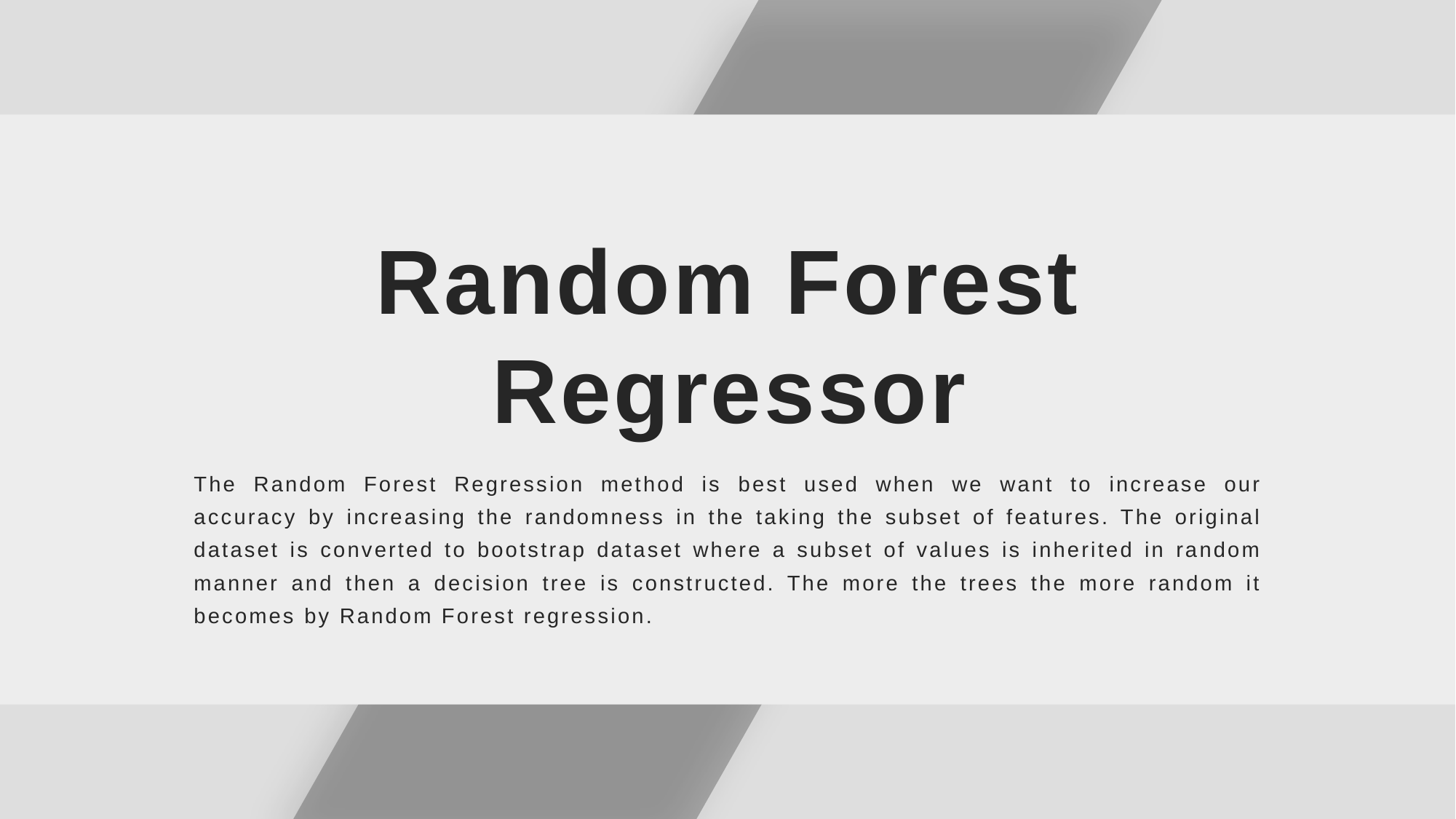

# Random Forest Regressor
The Random Forest Regression method is best used when we want to increase our accuracy by increasing the randomness in the taking the subset of features. The original dataset is converted to bootstrap dataset where a subset of values is inherited in random manner and then a decision tree is constructed. The more the trees the more random it becomes by Random Forest regression.